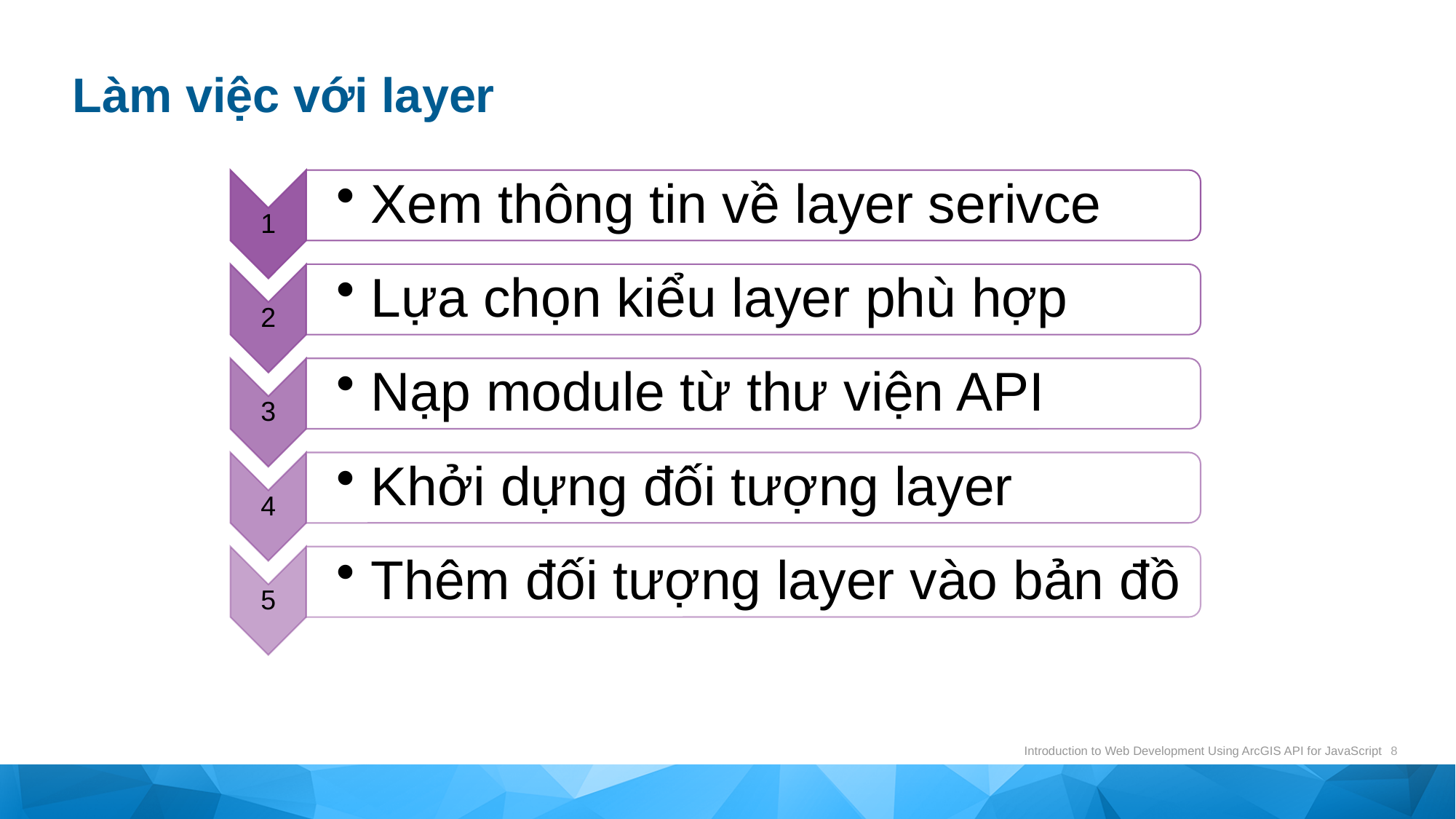

# Làm việc với layer
1
Xem thông tin về layer serivce
2
Lựa chọn kiểu layer phù hợp
3
Nạp module từ thư viện API
4
Khởi dựng đối tượng layer
5
Thêm đối tượng layer vào bản đồ